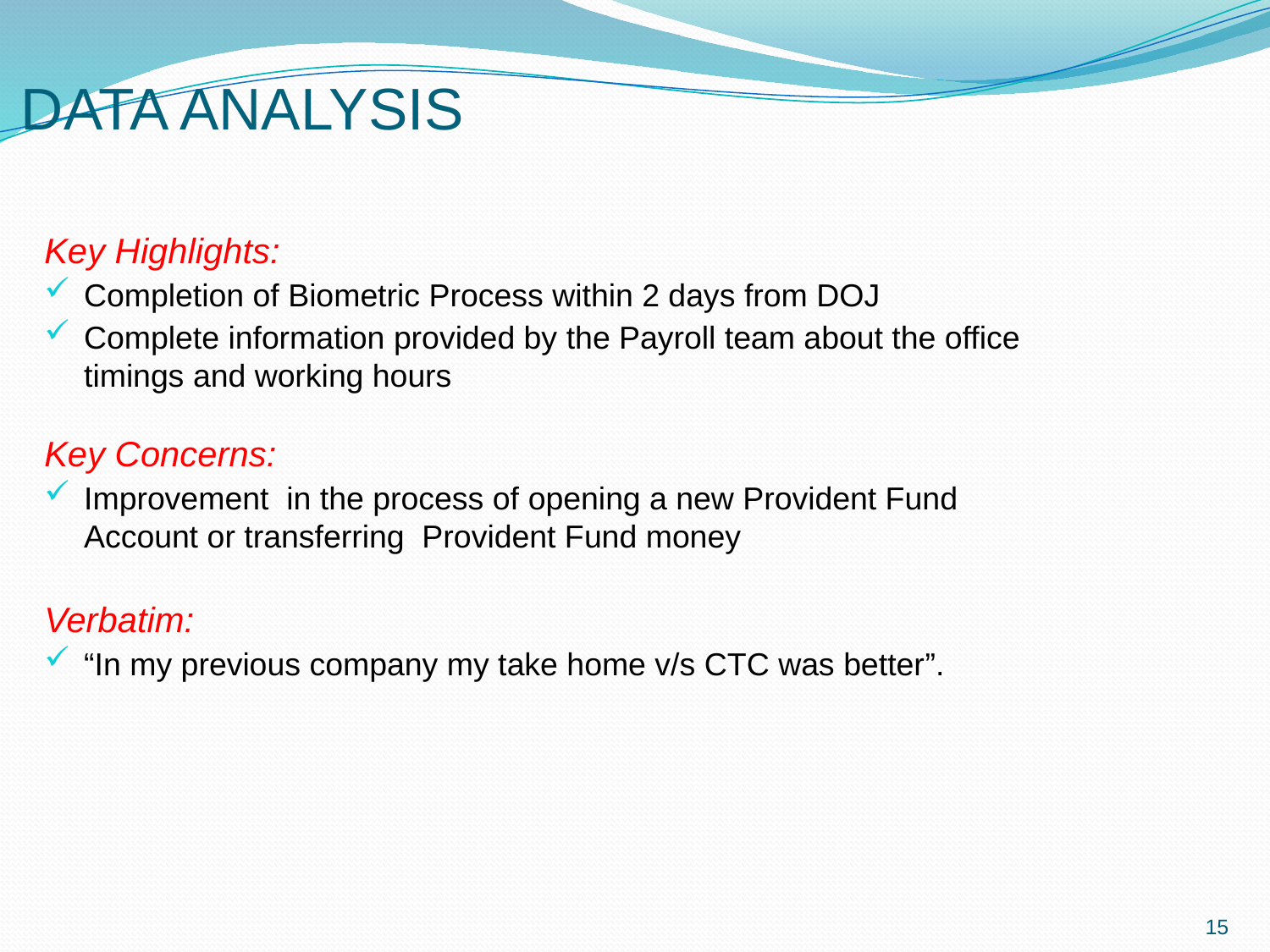

# DATA ANALYSIS
Key Highlights:
Completion of Biometric Process within 2 days from DOJ
Complete information provided by the Payroll team about the office timings and working hours

Key Concerns:
Improvement  in the process of opening a new Provident Fund Account or transferring  Provident Fund money

Verbatim:
“In my previous company my take home v/s CTC was better”.

15